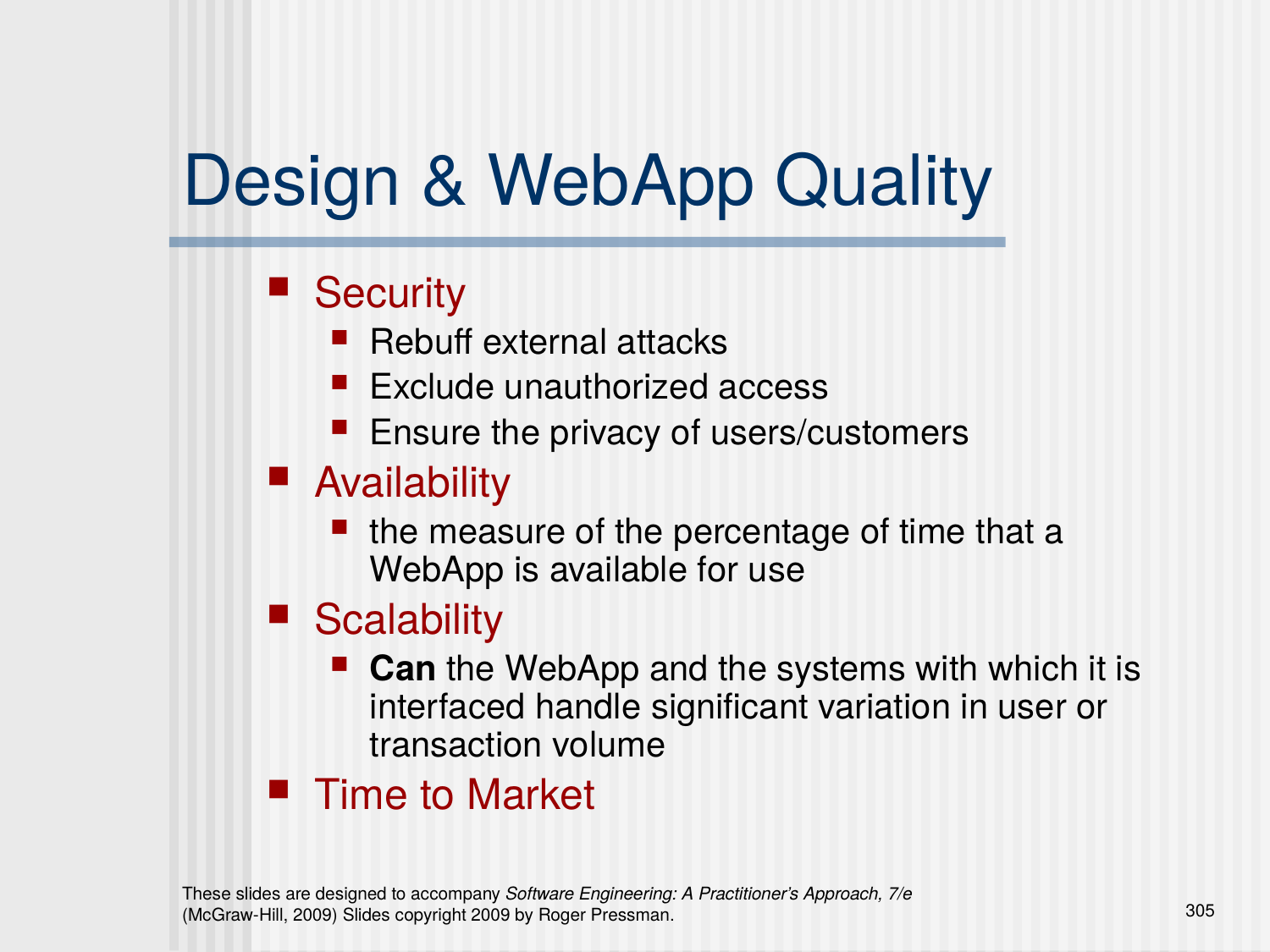

# Design & WebApp Quality
Security
Rebuff external attacks
Exclude unauthorized access
Ensure the privacy of users/customers
Availability
the measure of the percentage of time that a WebApp is available for use
Scalability
Can the WebApp and the systems with which it is interfaced handle significant variation in user or transaction volume
Time to Market
These slides are designed to accompany Software Engineering: A Practitioner’s Approach, 7/e (McGraw-Hill, 2009) Slides copyright 2009 by Roger Pressman.
305